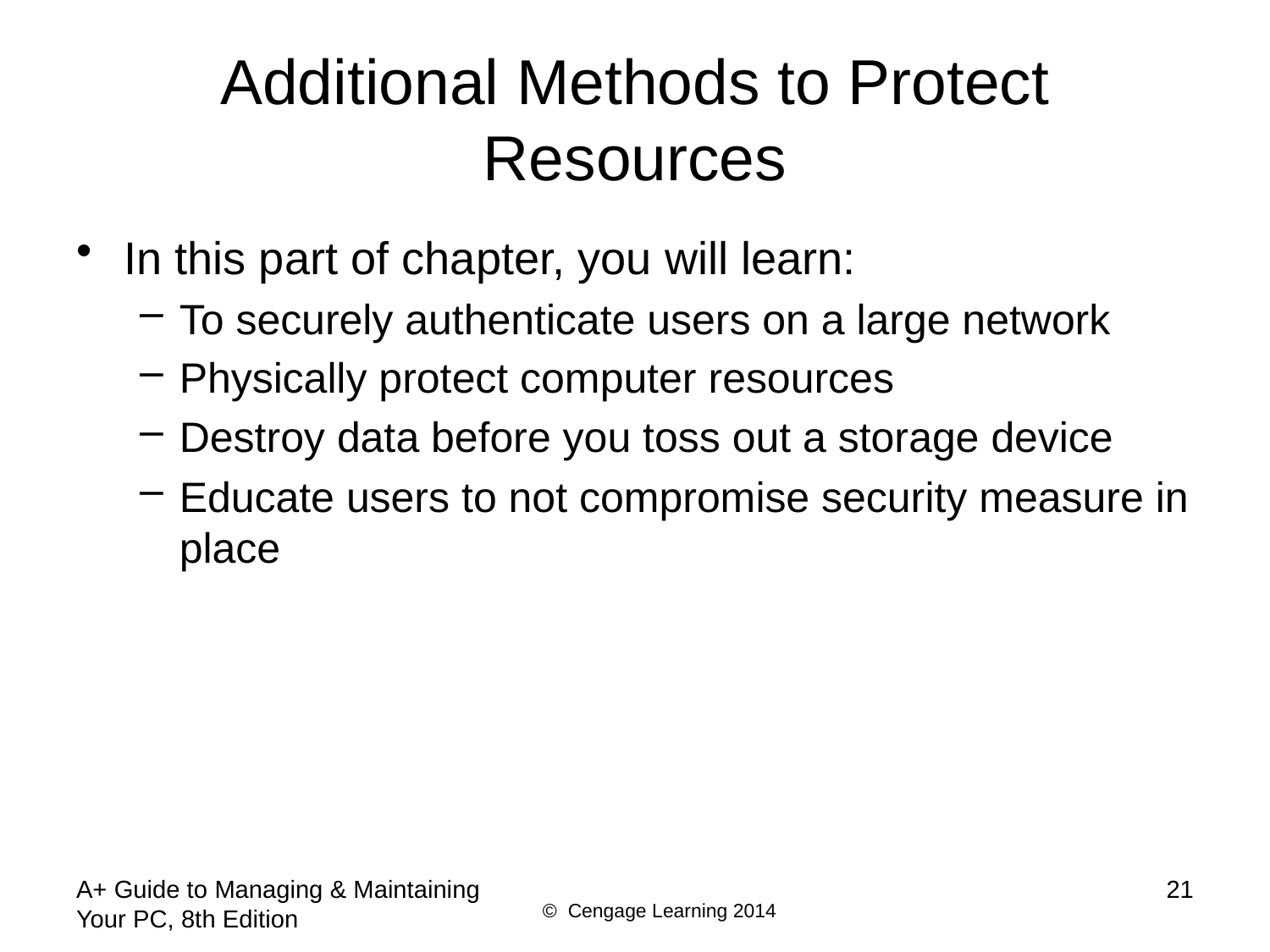

# Additional Methods to Protect Resources
In this part of chapter, you will learn:
To securely authenticate users on a large network
Physically protect computer resources
Destroy data before you toss out a storage device
Educate users to not compromise security measure in place

A+ Guide to Managing & Maintaining Your PC, 8th Edition
21